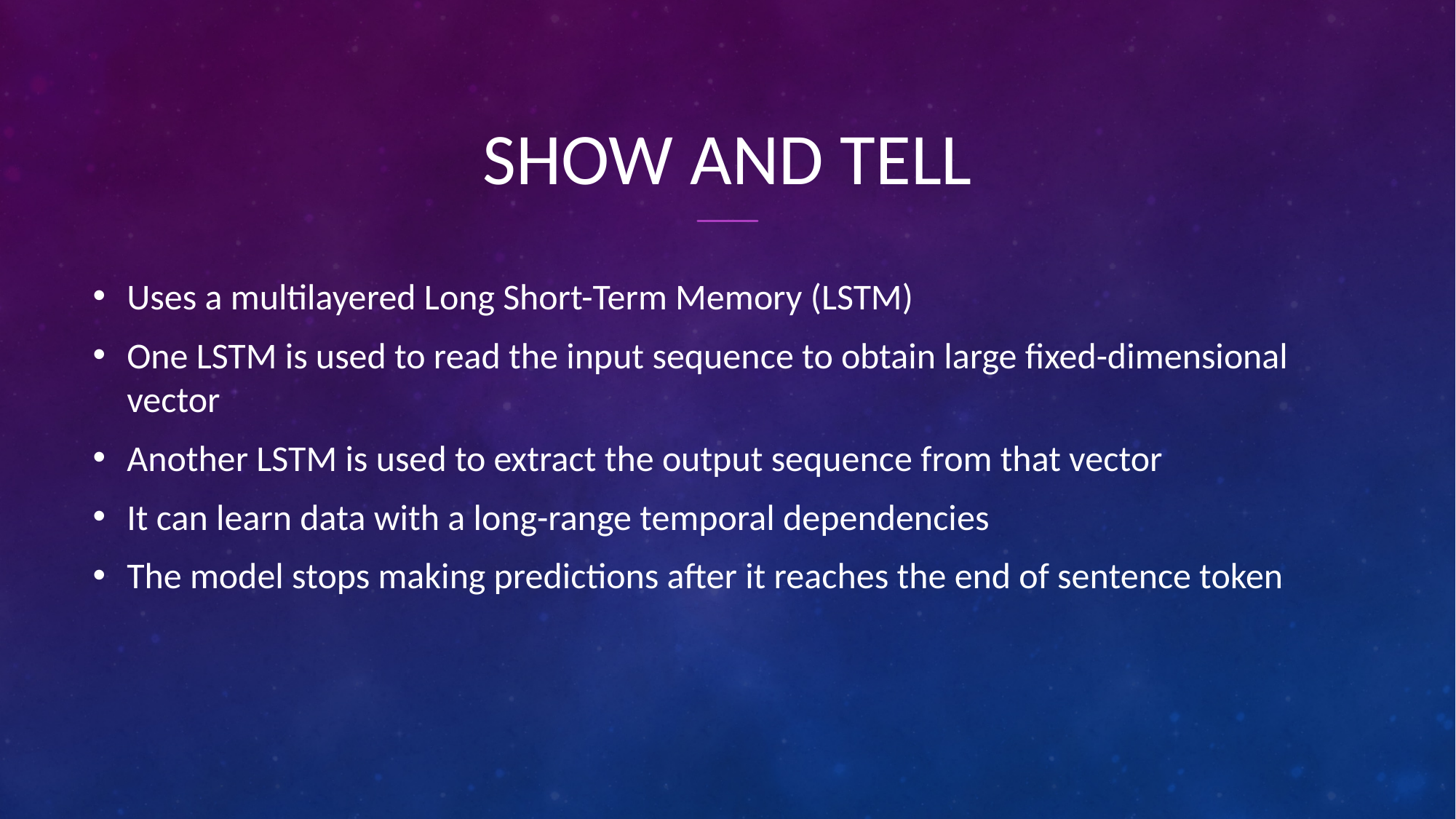

# Show and tell
Uses a multilayered Long Short-Term Memory (LSTM)
One LSTM is used to read the input sequence to obtain large fixed-dimensional vector
Another LSTM is used to extract the output sequence from that vector
It can learn data with a long-range temporal dependencies
The model stops making predictions after it reaches the end of sentence token